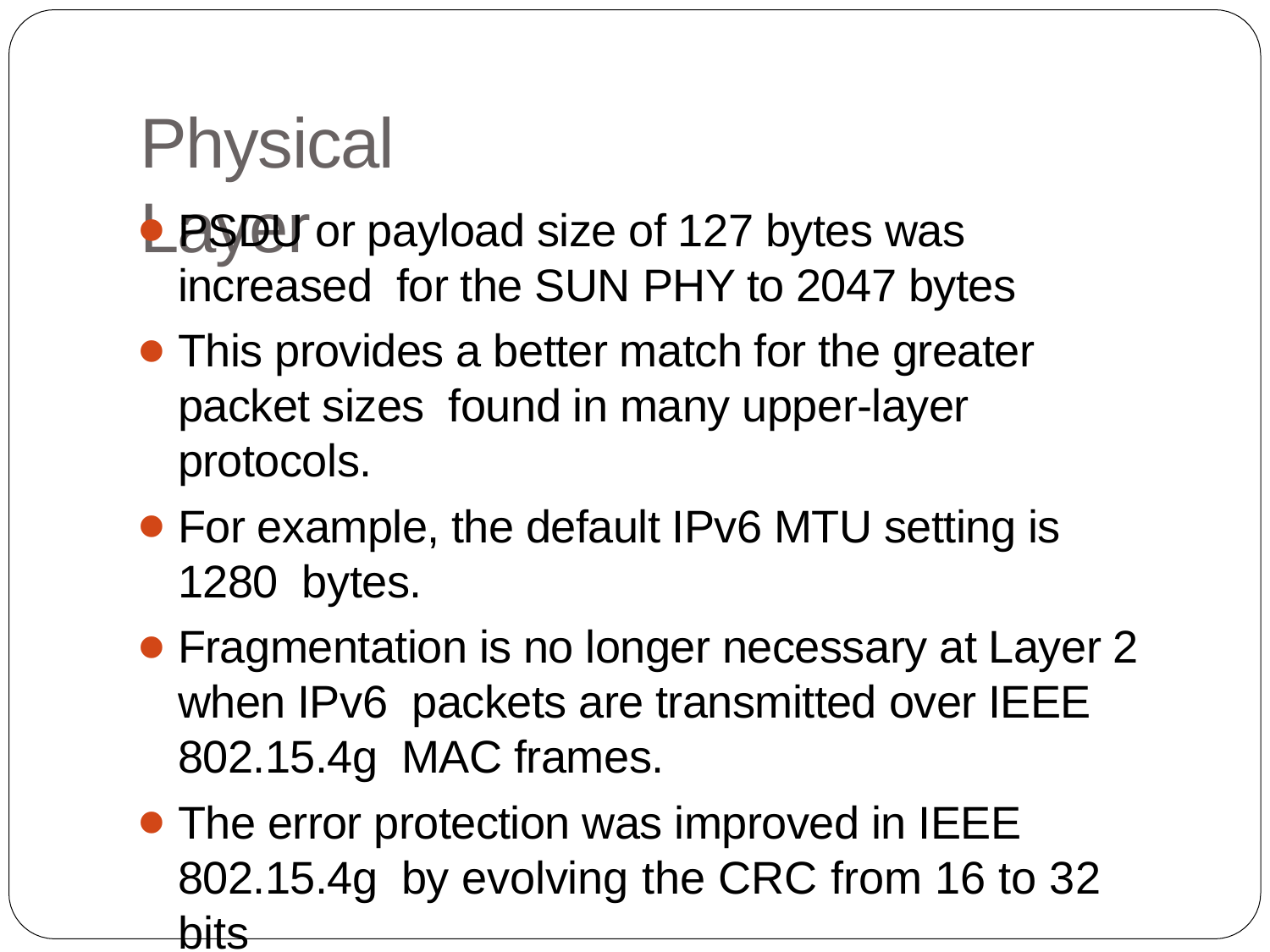

# Physical Layer
PSDU or payload size of 127 bytes was increased  for the SUN PHY to 2047 bytes
This provides a better match for the greater packet sizes  found in many upper-layer protocols.
For example, the default IPv6 MTU setting is 1280  bytes.
Fragmentation is no longer necessary at Layer 2 when IPv6  packets are transmitted over IEEE 802.15.4g  MAC frames.
The error protection was improved in IEEE 802.15.4g  by evolving the CRC from 16 to 32 bits